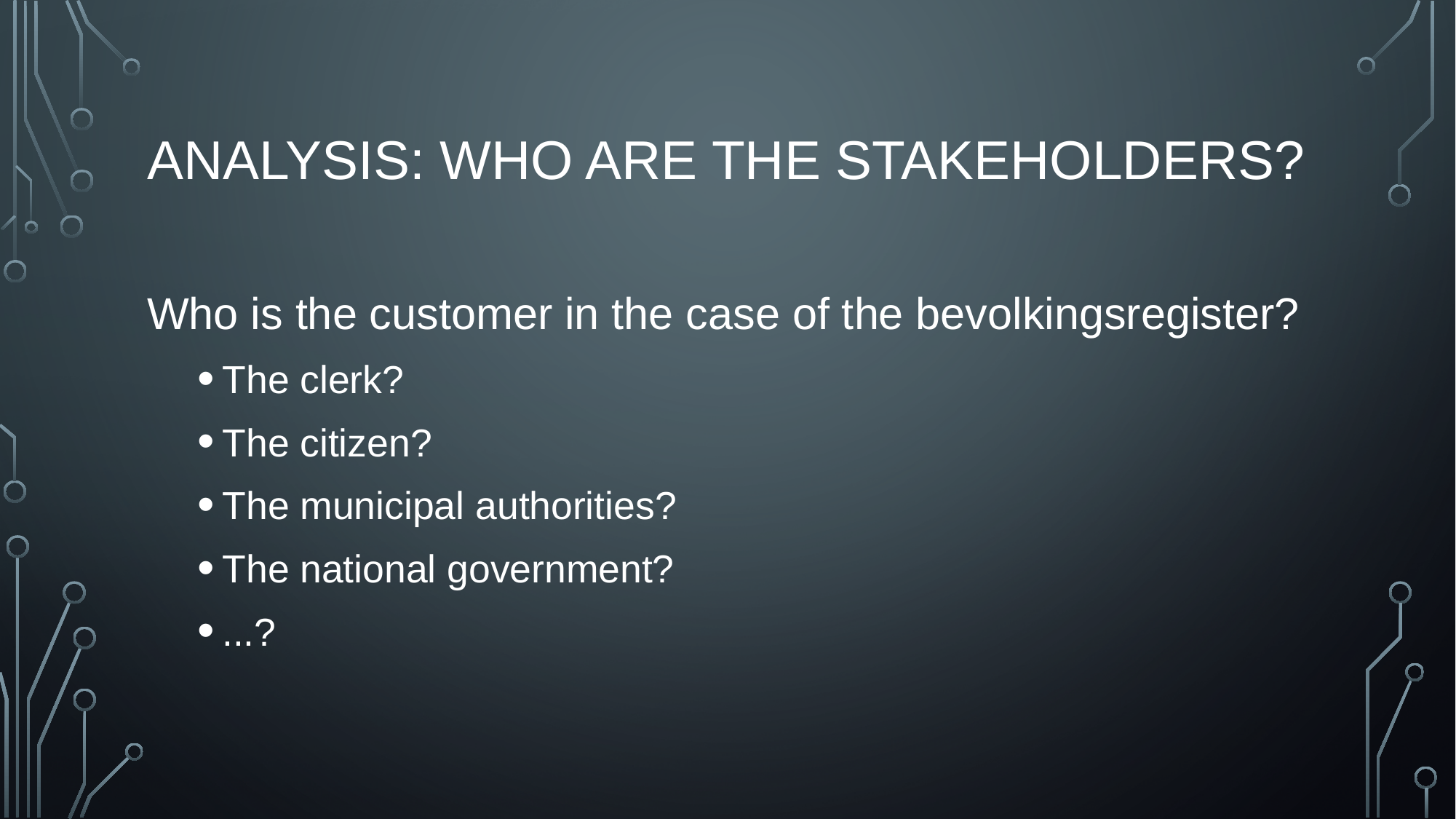

# Analysis: Who are the stakeholders?
Who is the customer in the case of the bevolkingsregister?
The clerk?
The citizen?
The municipal authorities?
The national government?
...?